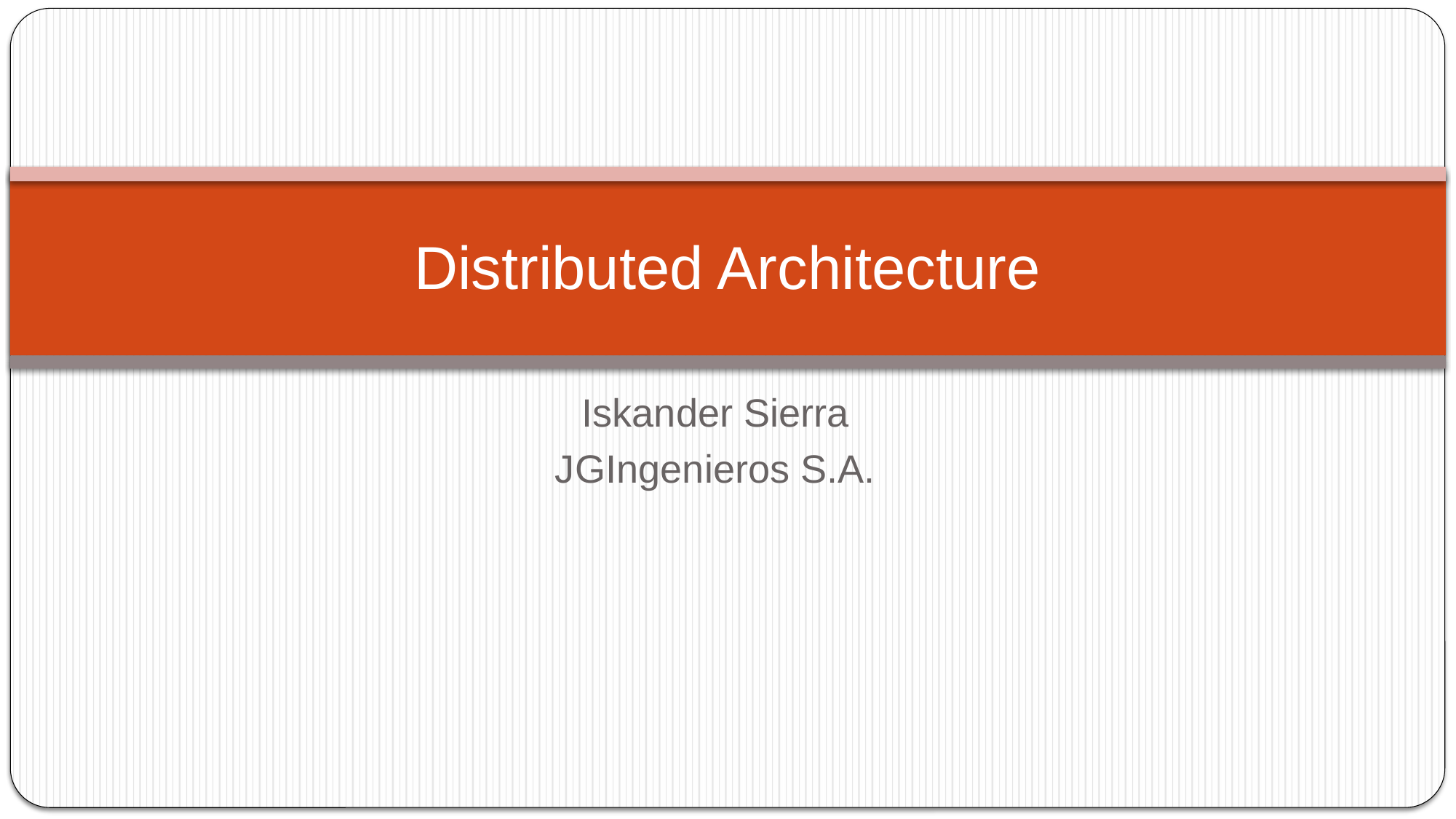

# Distributed Architecture
Iskander Sierra
JGIngenieros S.A.